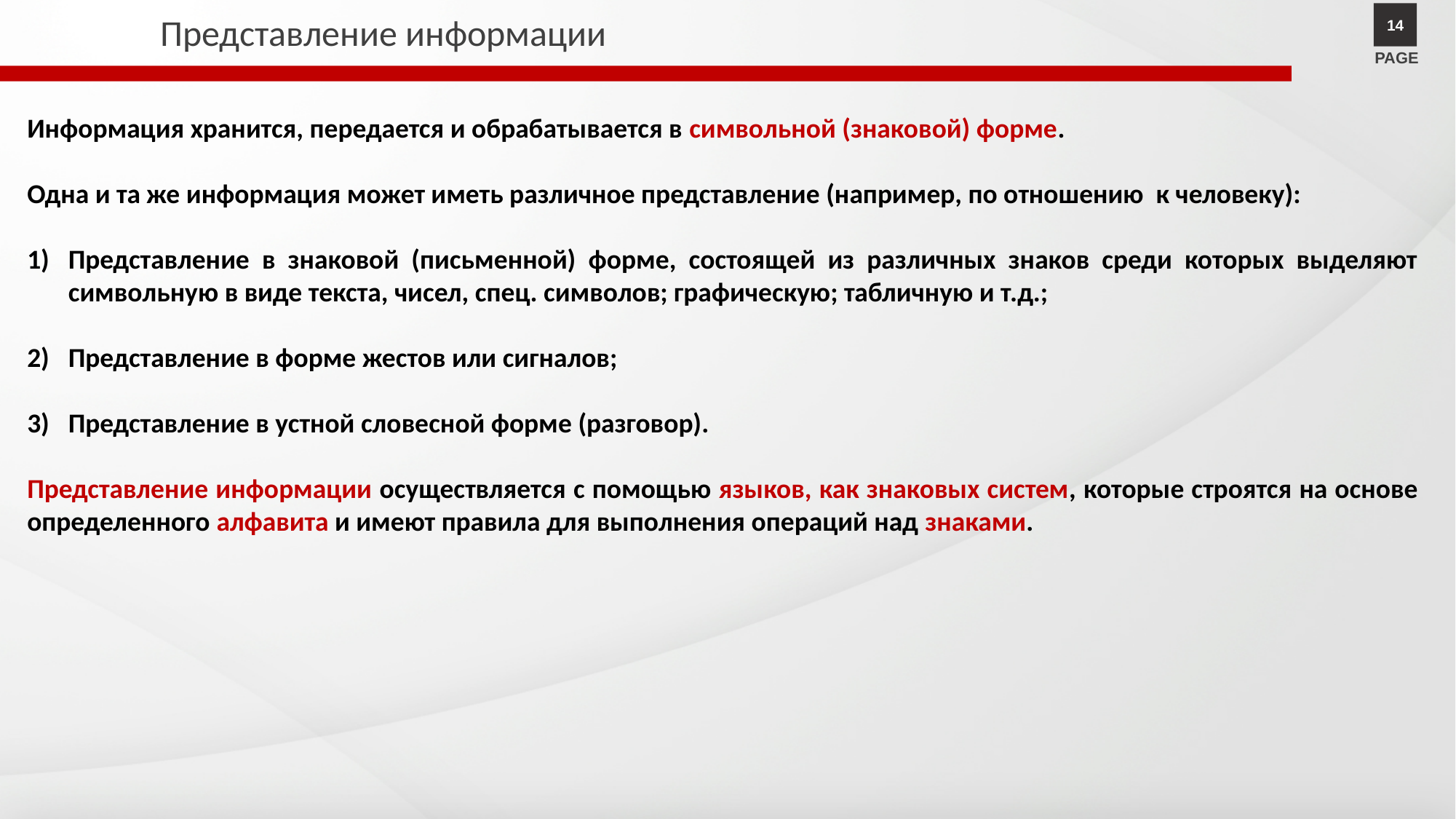

# Представление информации
14
PAGE

Информация хранится, передается и обрабатывается в символьной (знаковой) форме.

Одна и та же информация может иметь различное представление (например, по отношению  к человеку):

Представление в знаковой (письменной) форме, состоящей из различных знаков среди которых выделяют символьную в виде текста, чисел, спец. символов; графическую; табличную и т.д.;

Представление в форме жестов или сигналов;

Представление в устной словесной форме (разговор).

Представление информации осуществляется с помощью языков, как знаковых систем, которые строятся на основе определенного алфавита и имеют правила для выполнения операций над знаками.